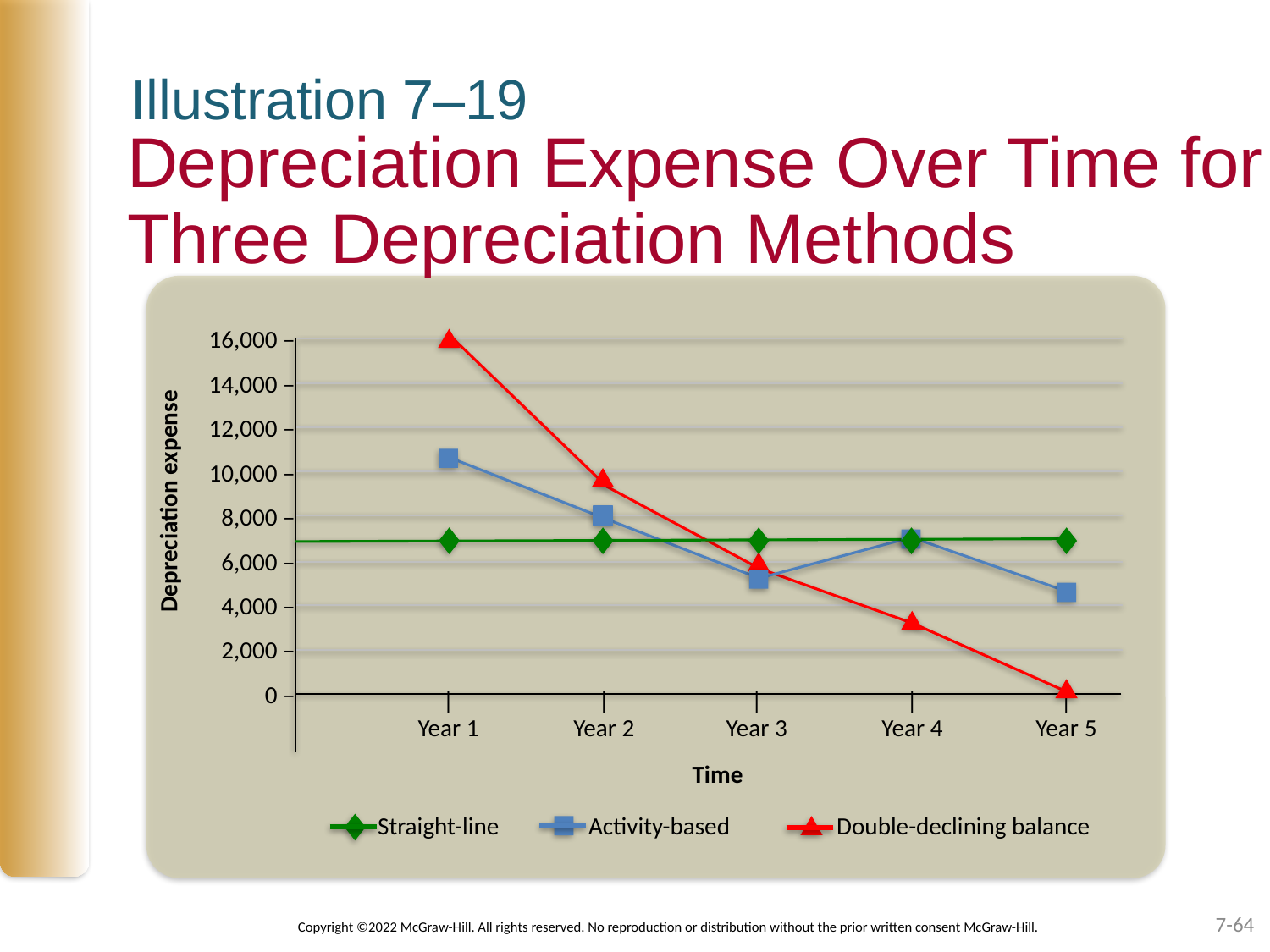

Illustration 7–19
# Depreciation Expense Over Time for Three Depreciation Methods

16,000 –
14,000 –
12,000 –
10,000 –
8,000 –
6,000 –
4,000 –
2,000 –
0 –

Depreciation expense

|
Year 1
|
Year 2
|
Year 3
|
Year 4
|
Year 5
Time
Straight-line
Activity-based
Double-declining balance